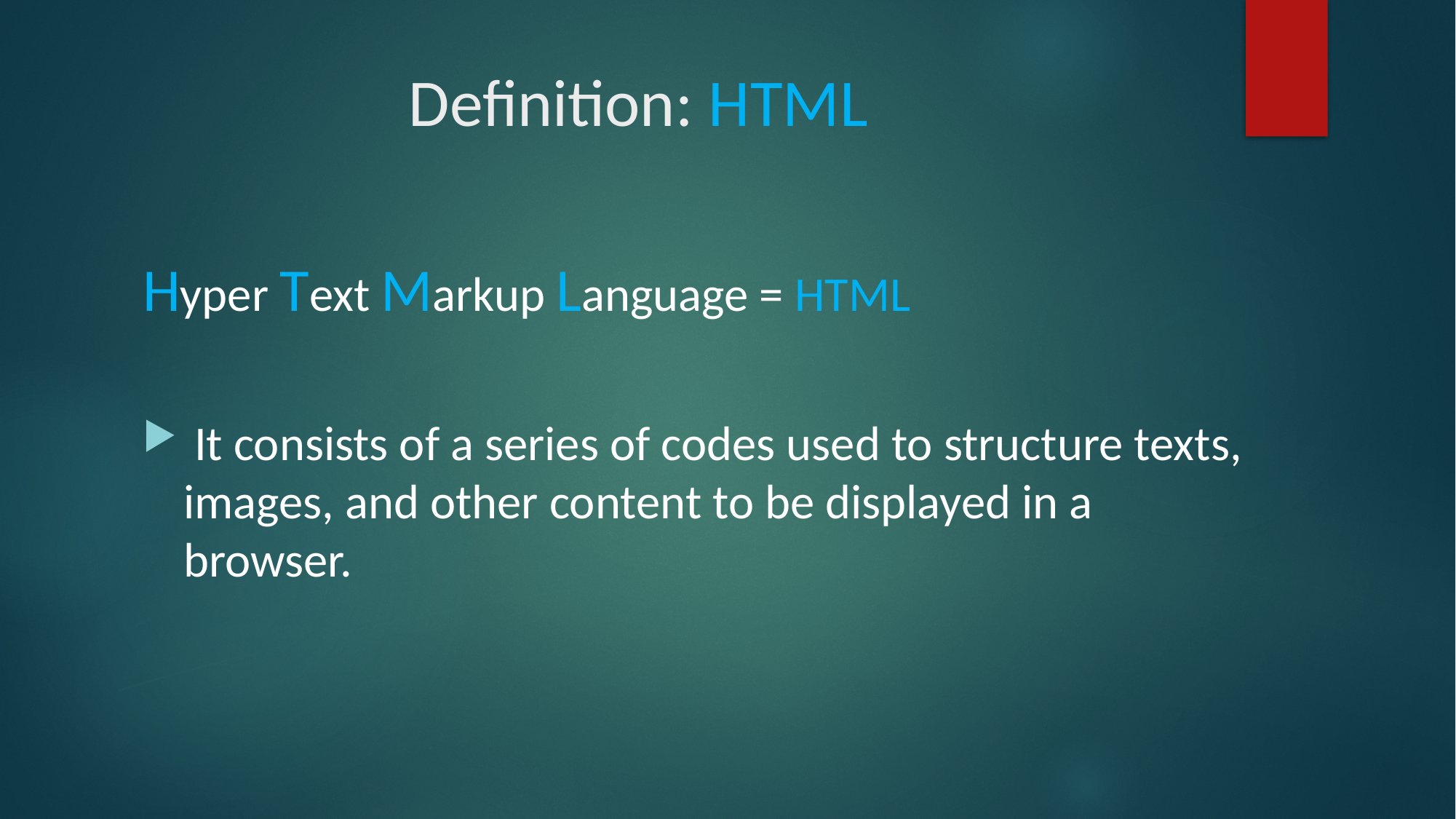

# Definition: HTML
Hyper Text Markup Language = HTML

 It consists of a series of codes used to structure texts, images, and other content to be displayed in a browser.